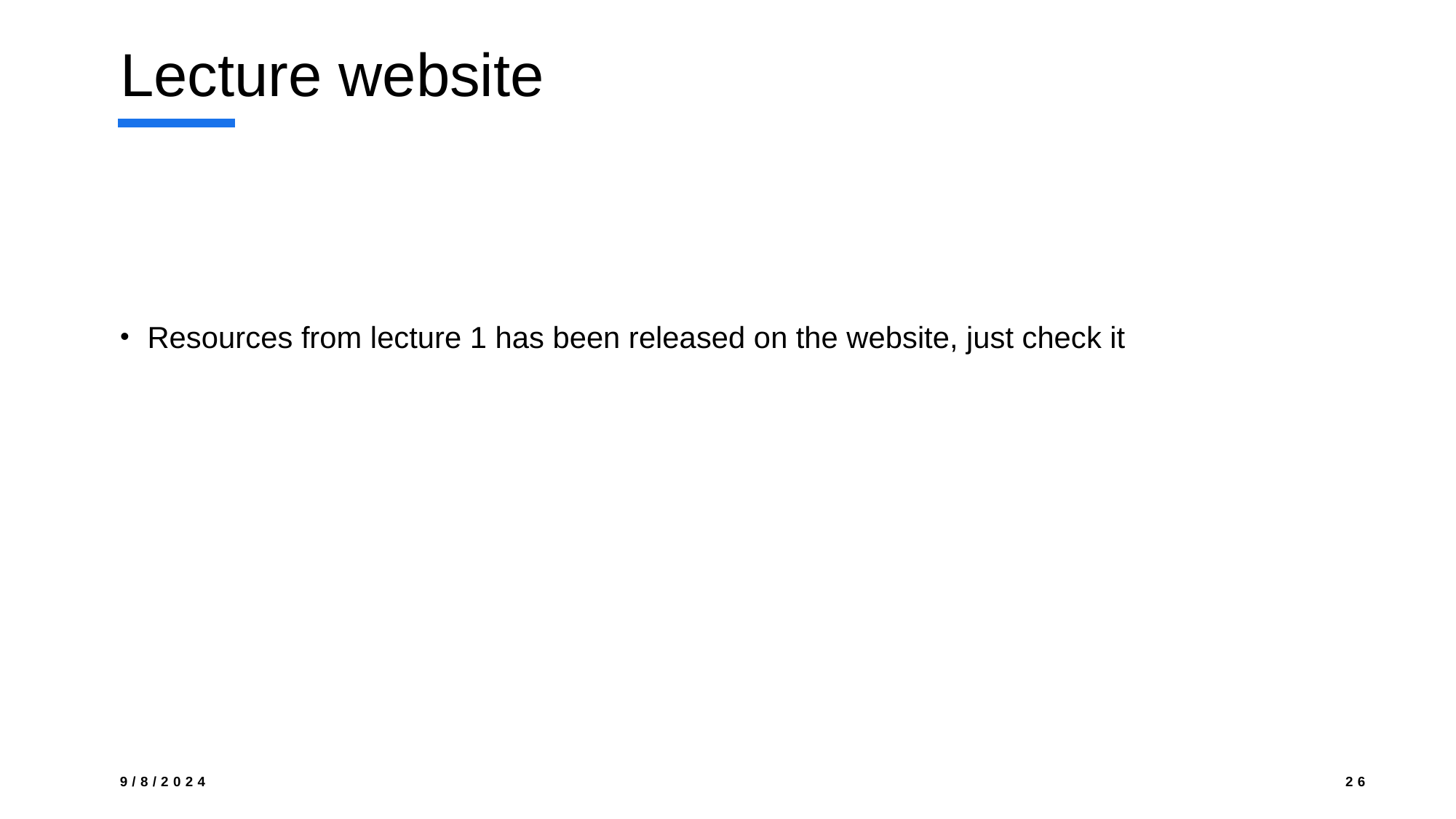

# Lecture website
Resources from lecture 1 has been released on the website, just check it

9/8/2024

26